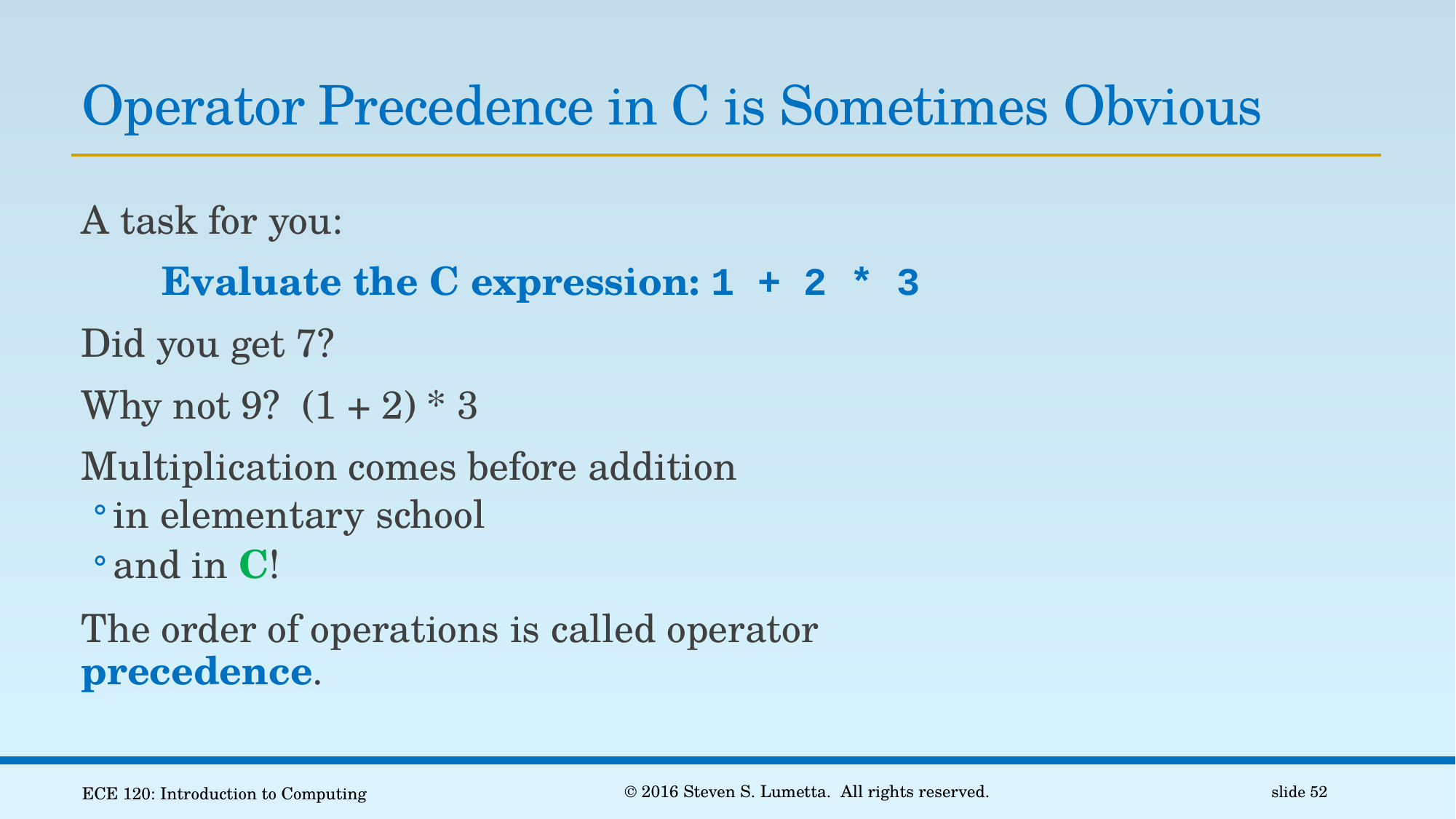

# Operator Precedence in C is Sometimes Obvious
A task for you:
Evaluate the C expression: 1 + 2 * 3
Did you get 7?
Why not 9?  (1 + 2) * 3
Multiplication comes before addition
in elementary school
and in C!
The order of operations is called operator precedence.
ECE 120: Introduction to Computing
© 2016 Steven S. Lumetta.  All rights reserved.
slide 52